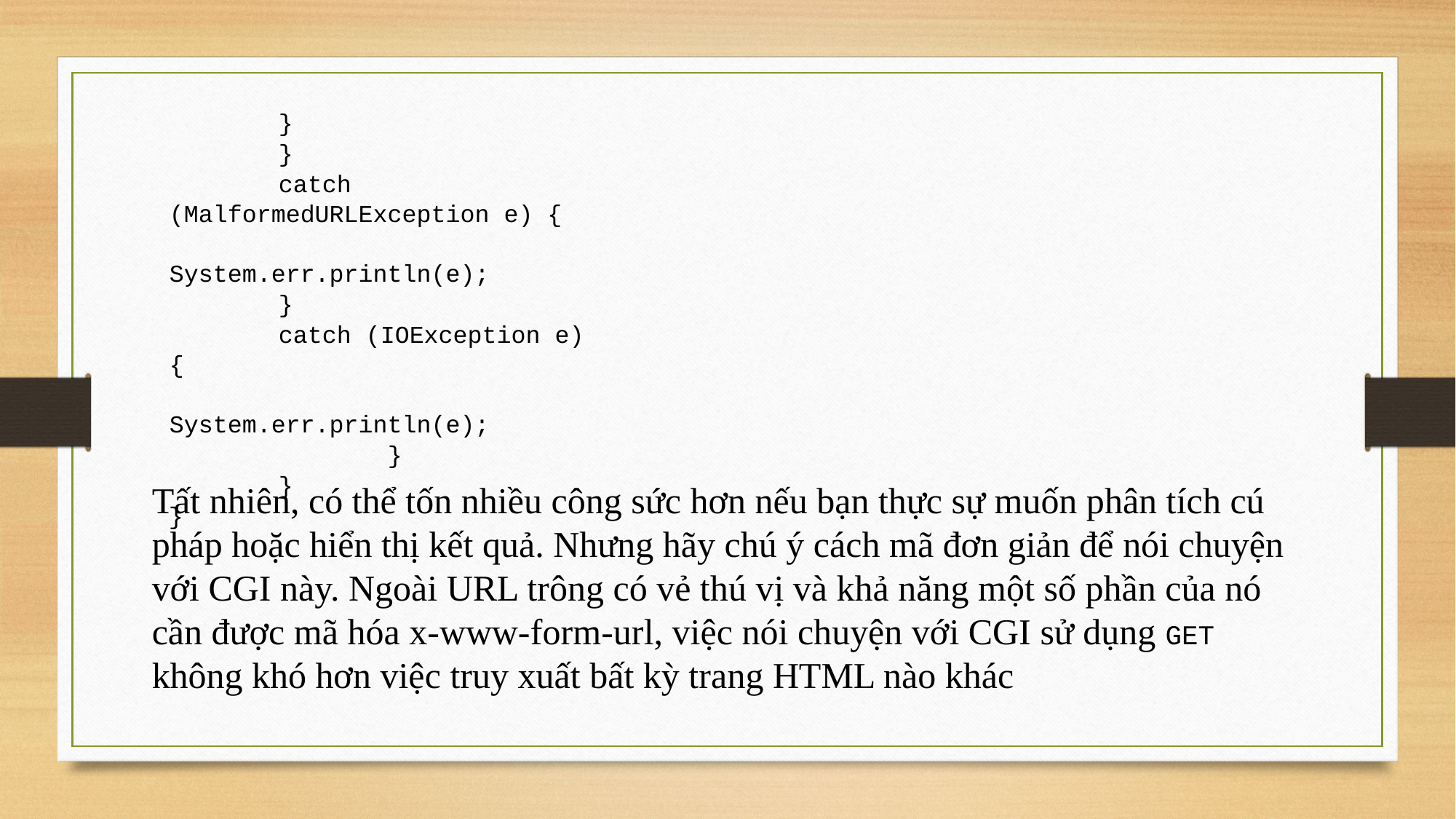

}
		}
		catch (MalformedURLException e) {
			System.err.println(e);
		}
		catch (IOException e) {
			System.err.println(e);
			}
		}
}
Tất nhiên, có thể tốn nhiều công sức hơn nếu bạn thực sự muốn phân tích cú pháp hoặc hiển thị kết quả. Nhưng hãy chú ý cách mã đơn giản để nói chuyện với CGI này. Ngoài URL trông có vẻ thú vị và khả năng một số phần của nó cần được mã hóa x-www-form-url, việc nói chuyện với CGI sử dụng GET không khó hơn việc truy xuất bất kỳ trang HTML nào khác